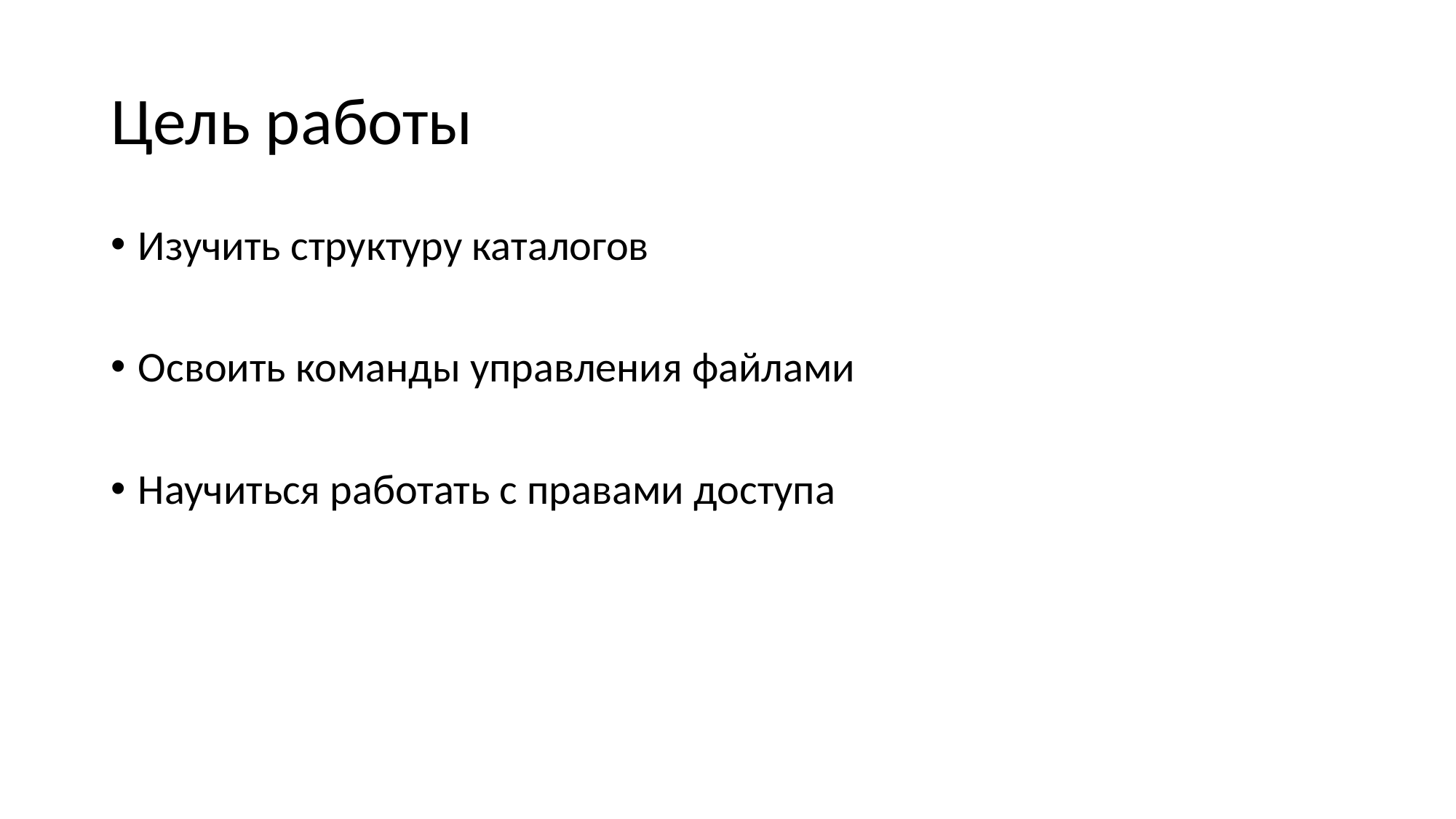

# Цель работы
Изучить структуру каталогов

Освоить команды управления файлами

Научиться работать с правами доступа